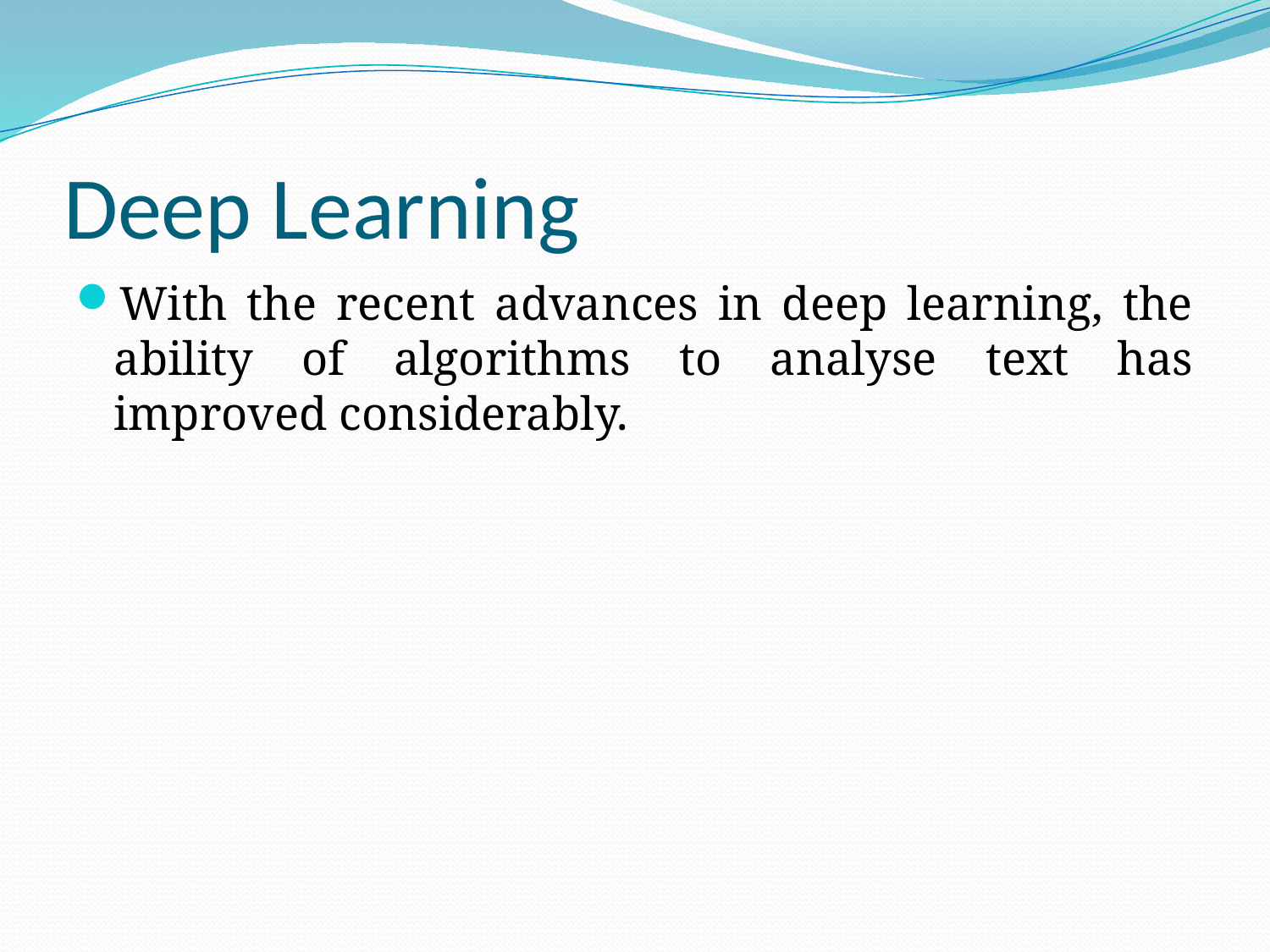

# Deep Learning
With the recent advances in deep learning, the ability of algorithms to analyse text has improved considerably.